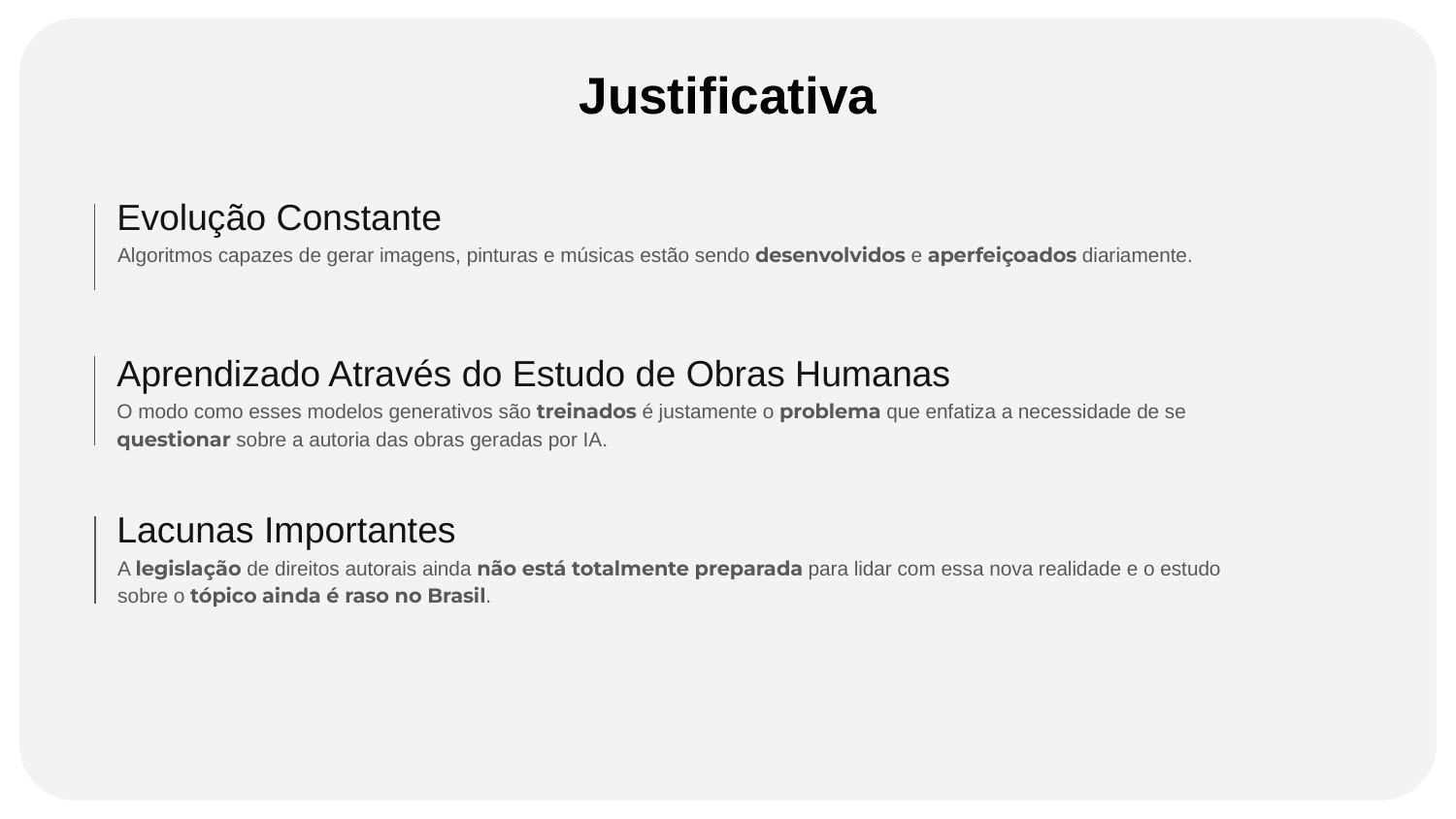

# Justificativa
Evolução Constante
Algoritmos capazes de gerar imagens, pinturas e músicas estão sendo desenvolvidos e aperfeiçoados diariamente.
Aprendizado Através do Estudo de Obras Humanas
O modo como esses modelos generativos são treinados é justamente o problema que enfatiza a necessidade de se questionar sobre a autoria das obras geradas por IA.
Lacunas Importantes
A legislação de direitos autorais ainda não está totalmente preparada para lidar com essa nova realidade e o estudo sobre o tópico ainda é raso no Brasil.